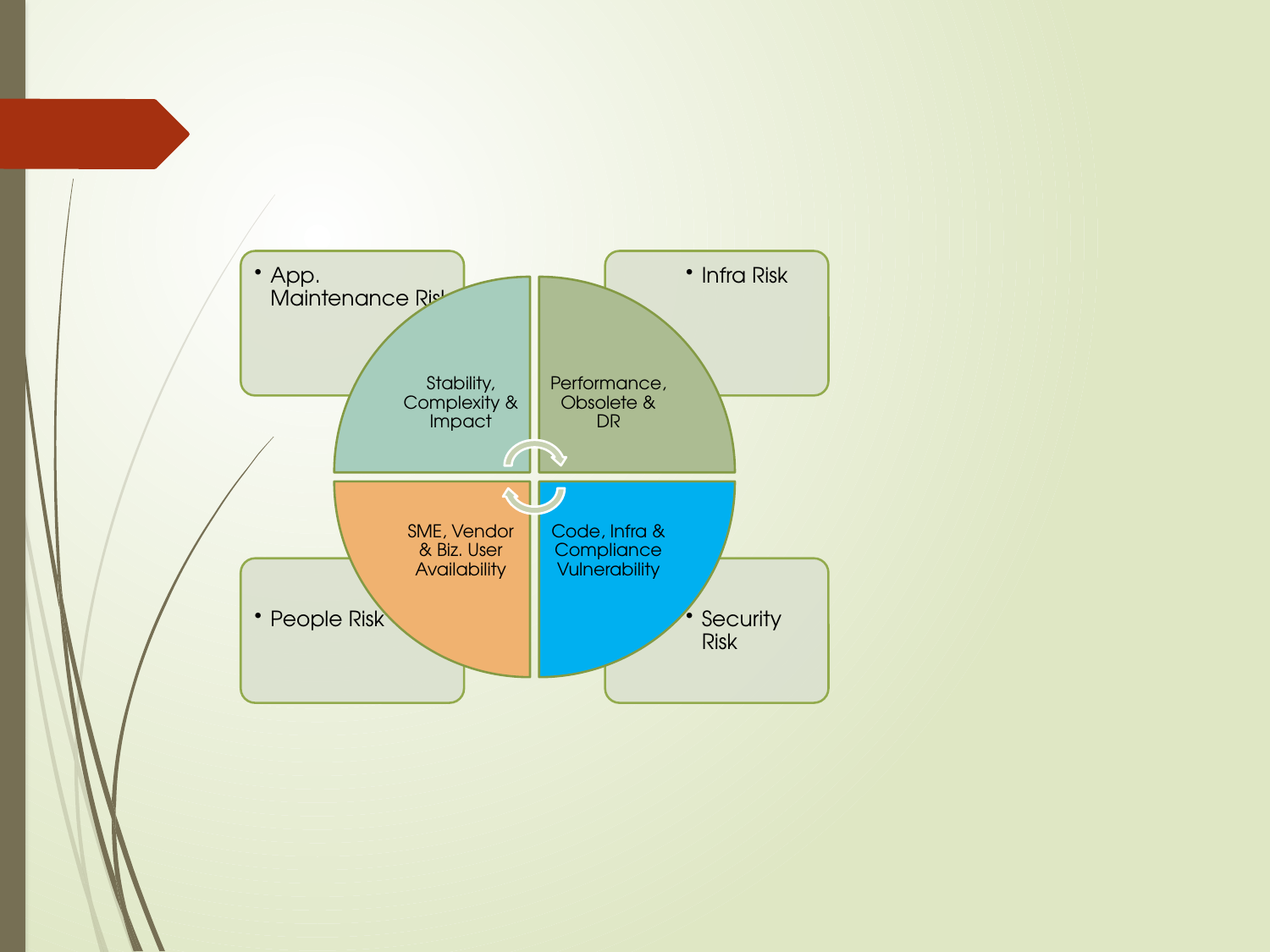

Security Risk
People Risk
Infra Risk
App. Maintenance Risk
Stability, Complexity & Impact
Performance, Obsolete & DR
Code, Infra & Compliance Vulnerability
SME, Vendor & Biz. User Availability